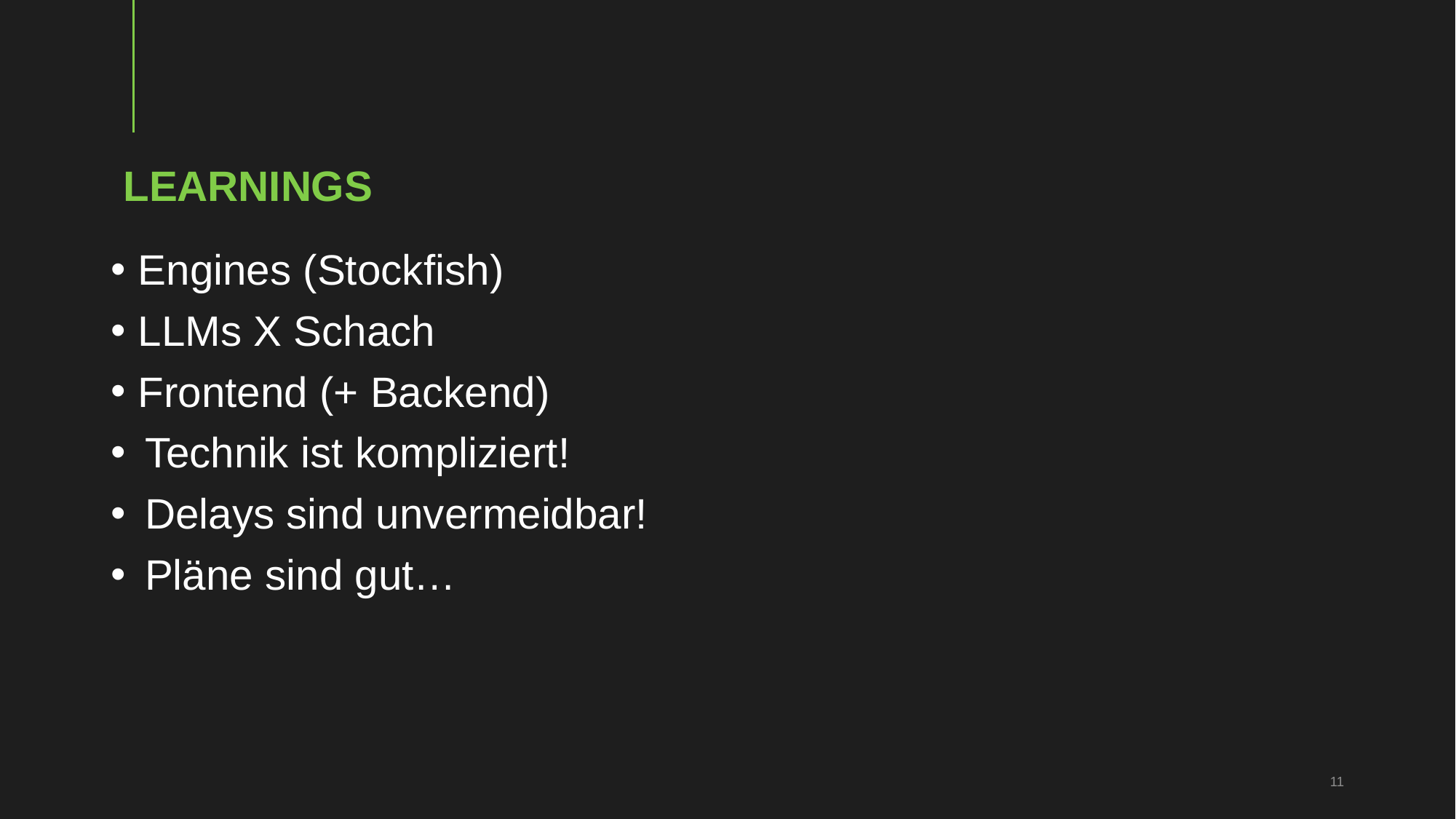

# Learnings
Engines (Stockfish)
LLMs X Schach
Frontend (+ Backend)
Technik ist kompliziert!
Delays sind unvermeidbar!
Pläne sind gut…

11